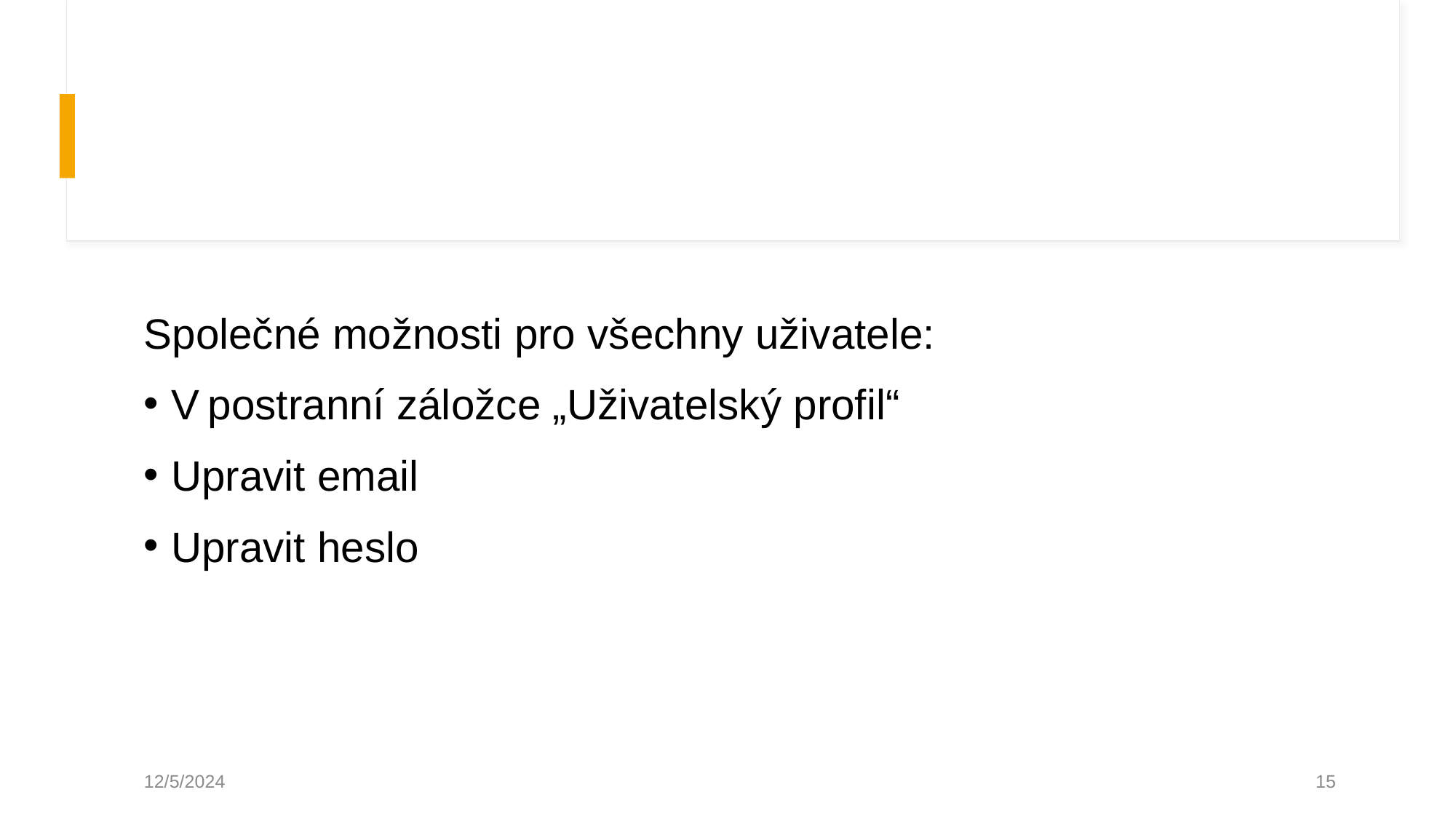

#
Společné možnosti pro všechny uživatele:
V postranní záložce „Uživatelský profil“
Upravit email
Upravit heslo

12/5/2024

15